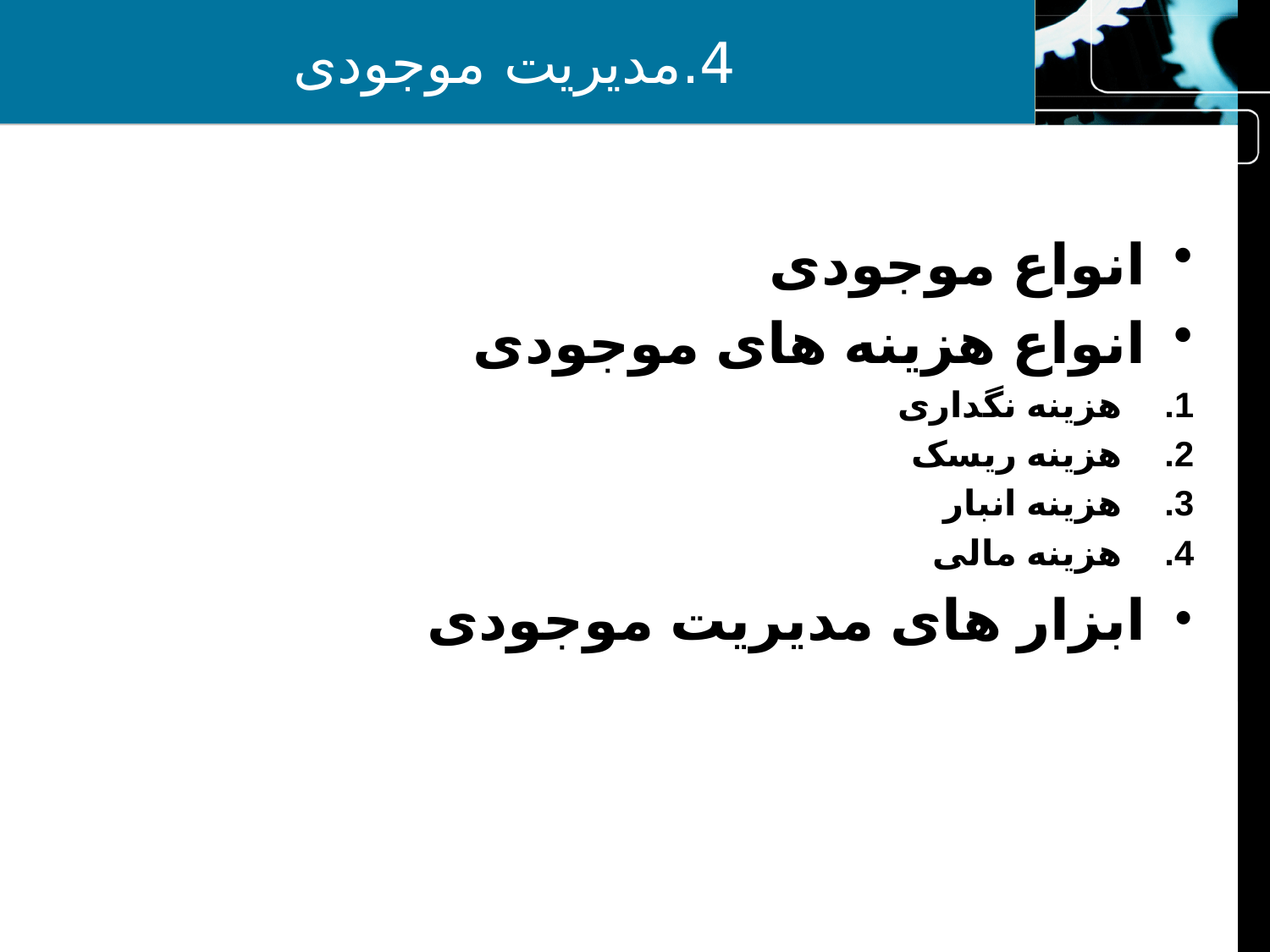

# 4.مدیریت موجودی
انواع موجودی
انواع هزینه های موجودی
هزینه نگداری
هزینه ریسک
هزینه انبار
هزینه مالی
ابزار های مدیریت موجودی